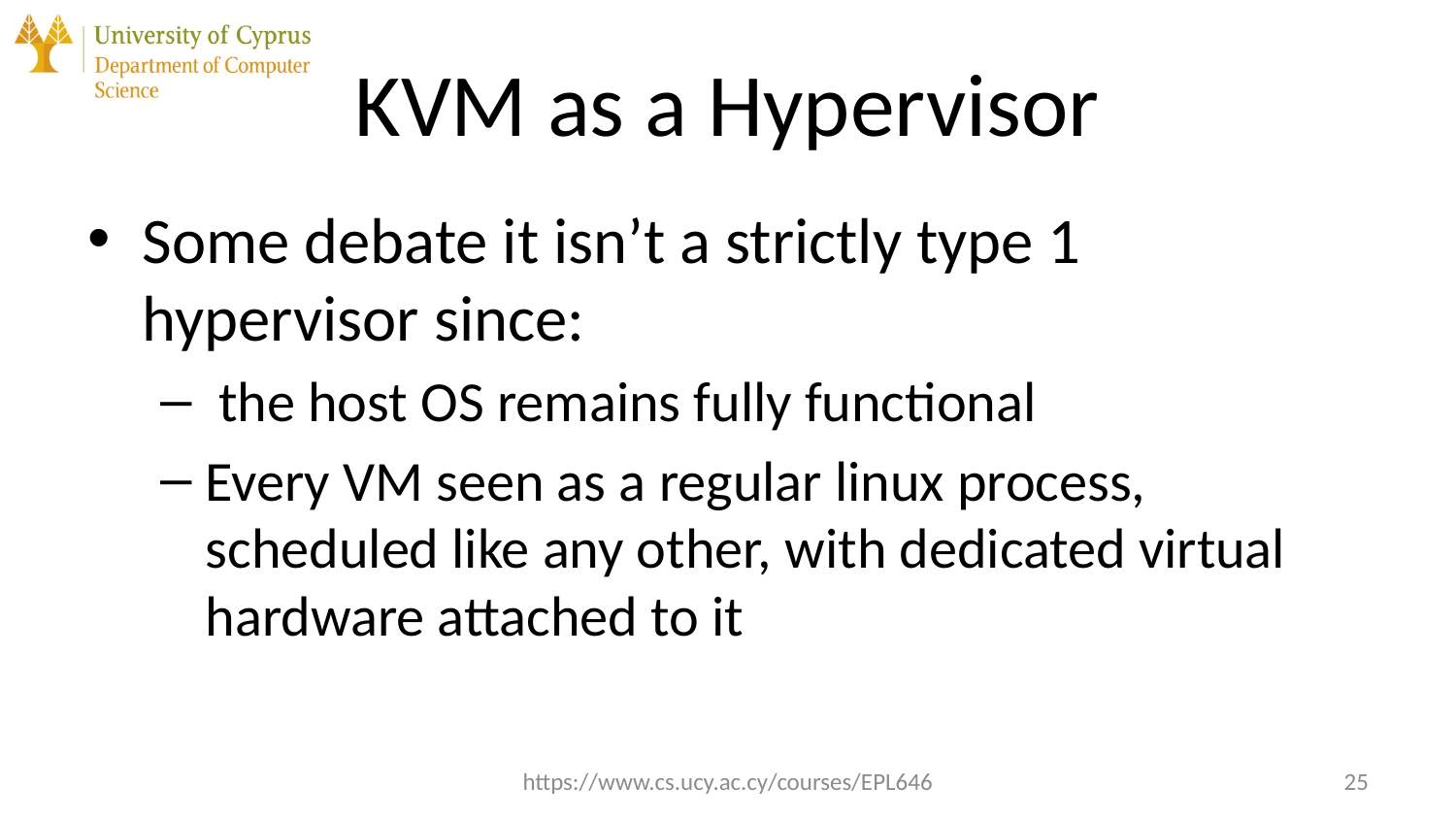

# KVM as a Hypervisor
Some debate it isn’t a strictly type 1 hypervisor since:
 the host OS remains fully functional
Every VM seen as a regular linux process, scheduled like any other, with dedicated virtual hardware attached to it

https://www.cs.ucy.ac.cy/courses/EPL646
25